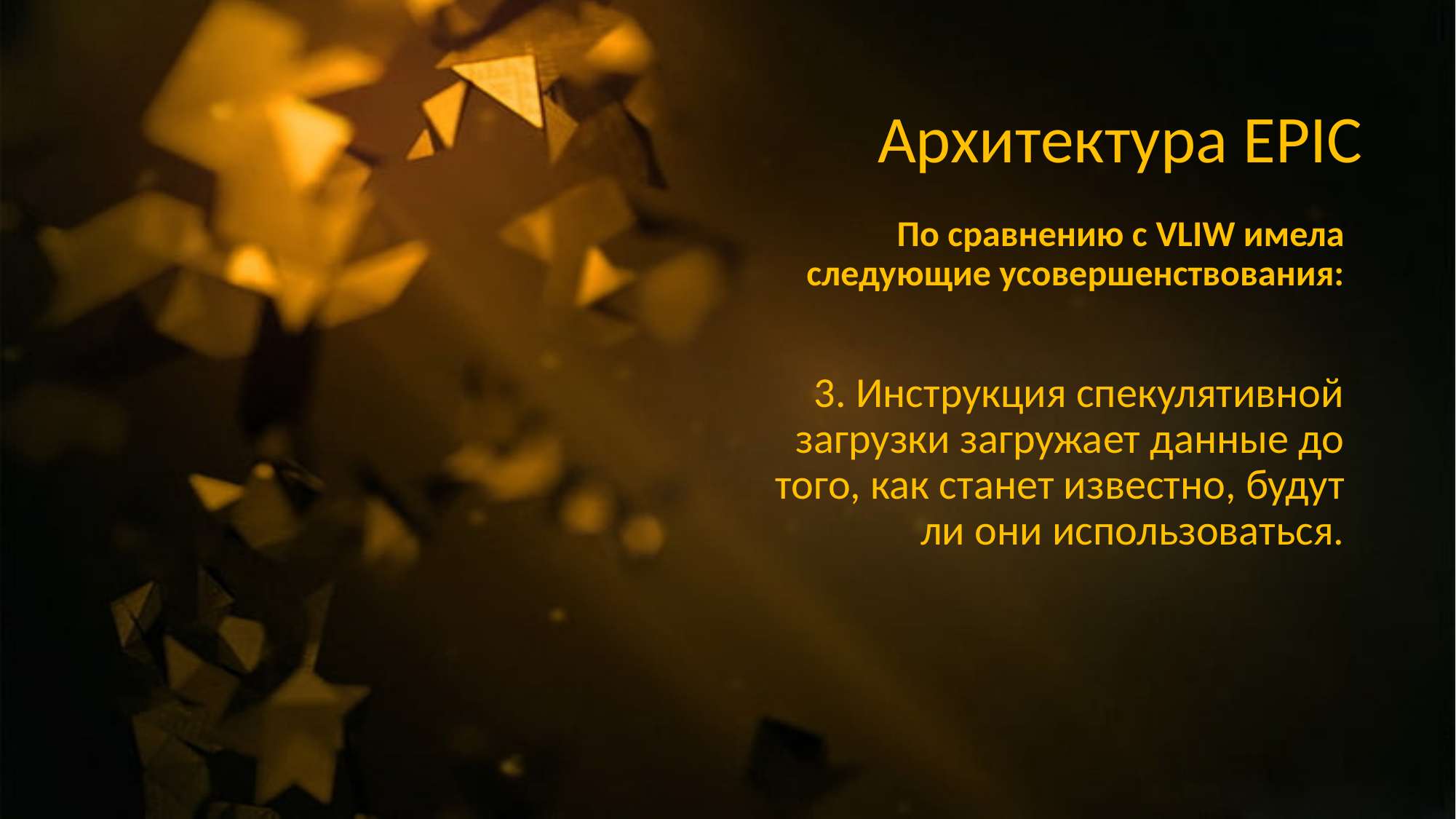

#
Архитектура EPIC

По сравнению с VLIW имела следующие усовершенствования:

3. Инструкция спекулятивной загрузки загружает данные до того, как станет известно, будут ли они использоваться.